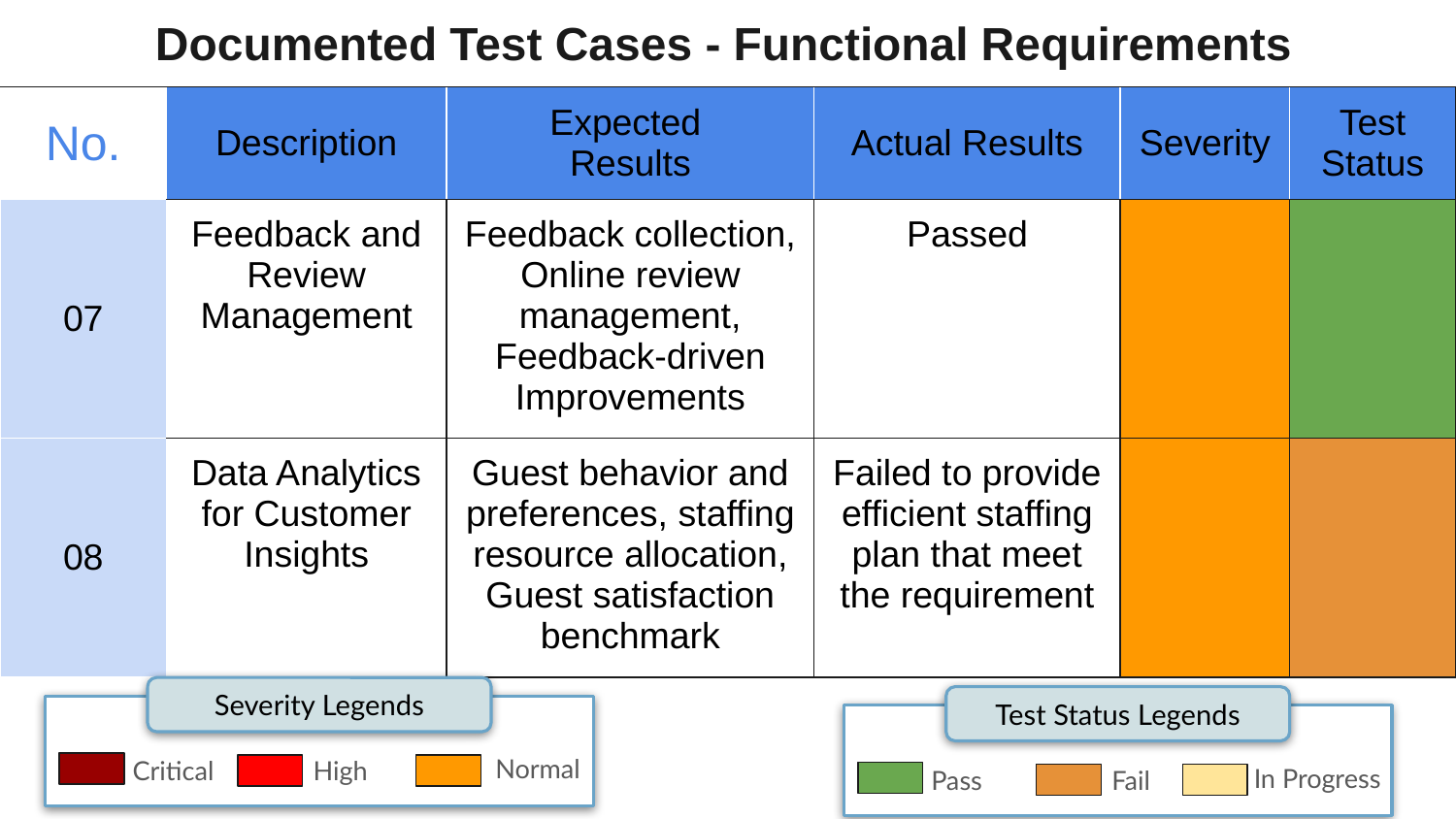

Documented Test Cases - Functional Requirements
| No. | Description | Expected Results | Actual Results | Severity | Test Status |
| --- | --- | --- | --- | --- | --- |
| 07 | Feedback and Review Management | Feedback collection, Online review management, Feedback-driven Improvements | Passed |  |  |
| 08 | Data Analytics for Customer Insights | Guest behavior and preferences, staffing resource allocation, Guest satisfaction benchmark | Failed to provide efficient staffing plan that meet the requirement |  |  |
Severity Legends
Test Status Legends

Normal
Critical
High
In Progress
Pass
Fail